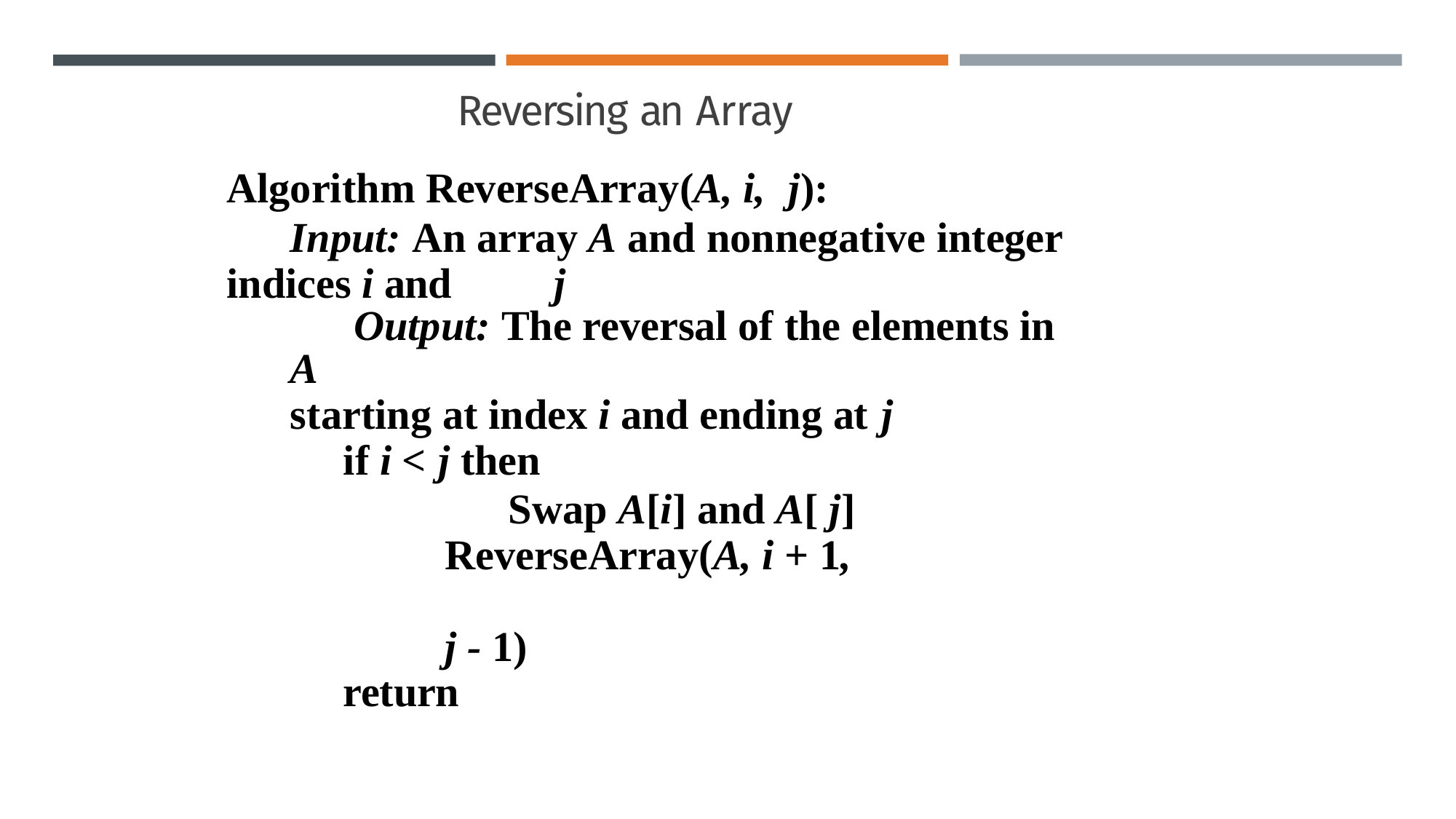

Reversing an Array
Algorithm ReverseArray(A, i,	j):
Input: An array A and nonnegative integer indices i and	j
Output: The reversal of the elements in A
starting at index i and ending at	j
if i <	j then
Swap A[i] and A[ j] ReverseArray(A, i + 1,	j - 1)
return